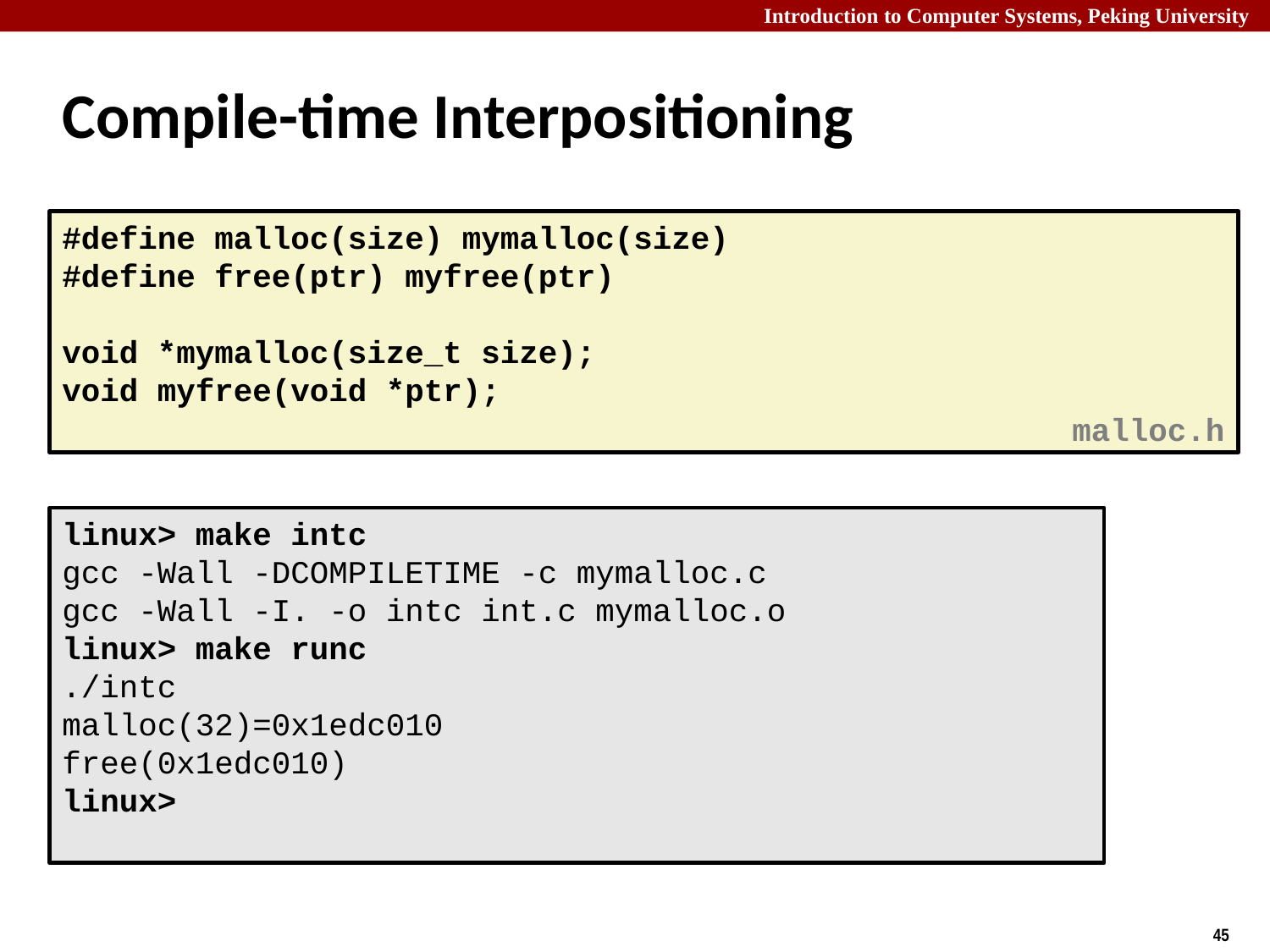

# Compile-time Interpositioning
#define malloc(size) mymalloc(size)
#define free(ptr) myfree(ptr)

void *mymalloc(size_t size);
void myfree(void *ptr);

malloc.h
linux> make intc
gcc -Wall -DCOMPILETIME -c mymalloc.c
gcc -Wall -I. -o intc int.c mymalloc.o
linux> make runc
./intc
malloc(32)=0x1edc010
free(0x1edc010)
linux>